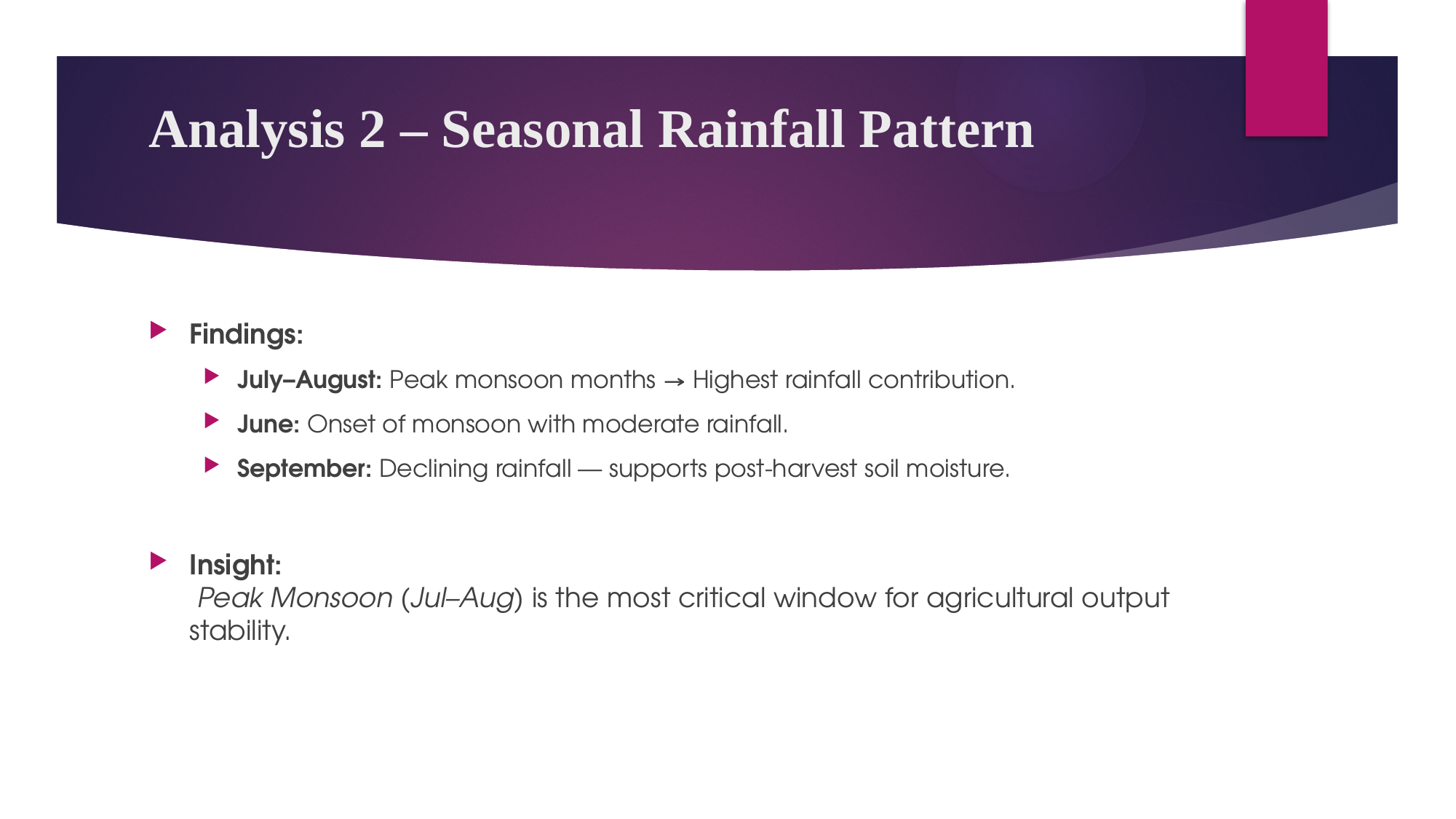

# Analysis 2 – Seasonal Rainfall Pattern
Findings:
July–August: Peak monsoon months → Highest rainfall contribution.
June: Onset of monsoon with moderate rainfall.
September: Declining rainfall — supports post-harvest soil moisture.

Insight:
 Peak Monsoon (Jul–Aug) is the most critical window for agricultural output stability.